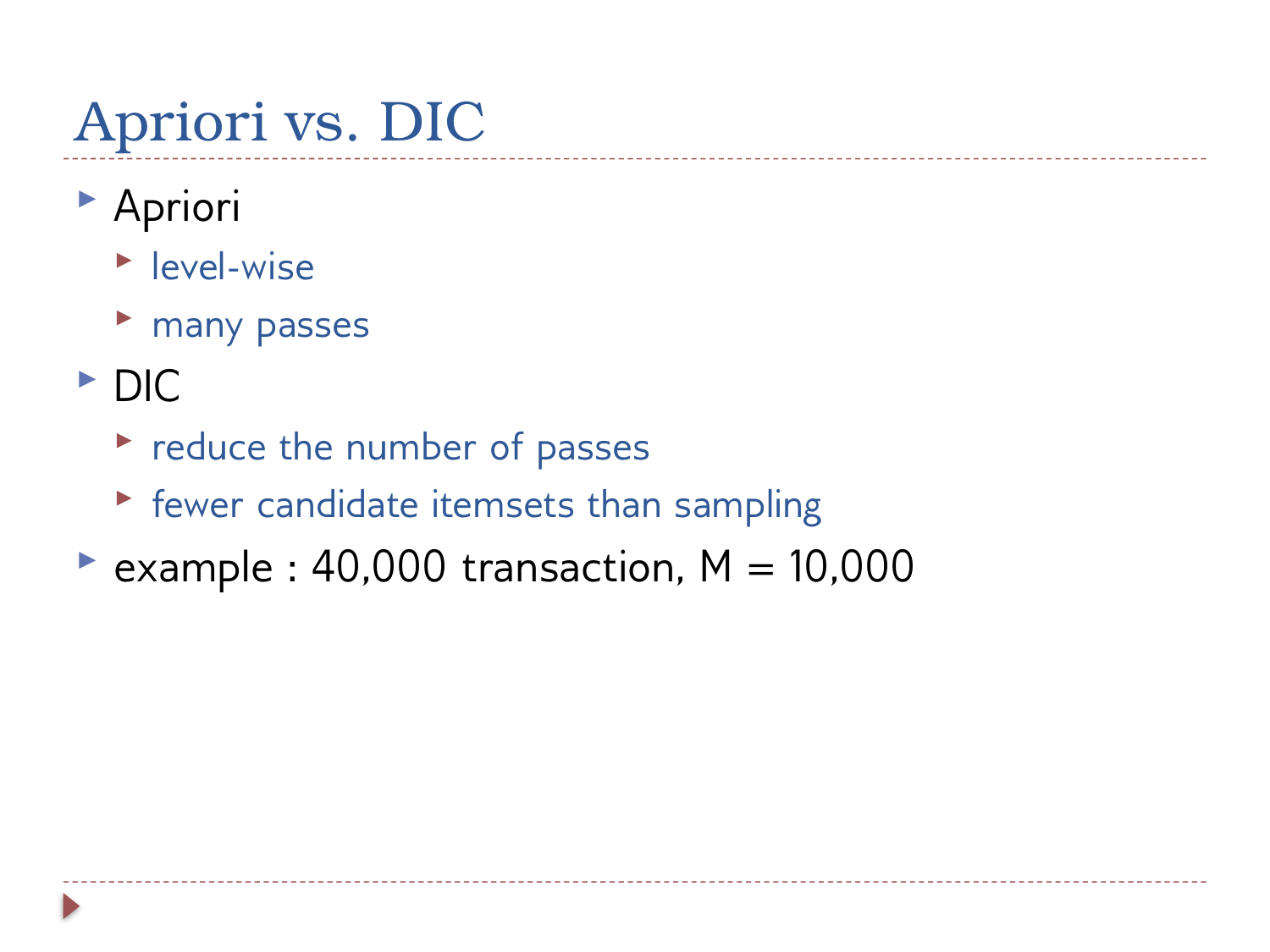

# Apriori vs. DIC
Apriori
level-wise
many passes
DIC
reduce the number of passes
fewer candidate itemsets than sampling
example : 40,000 transaction, M = 10,000